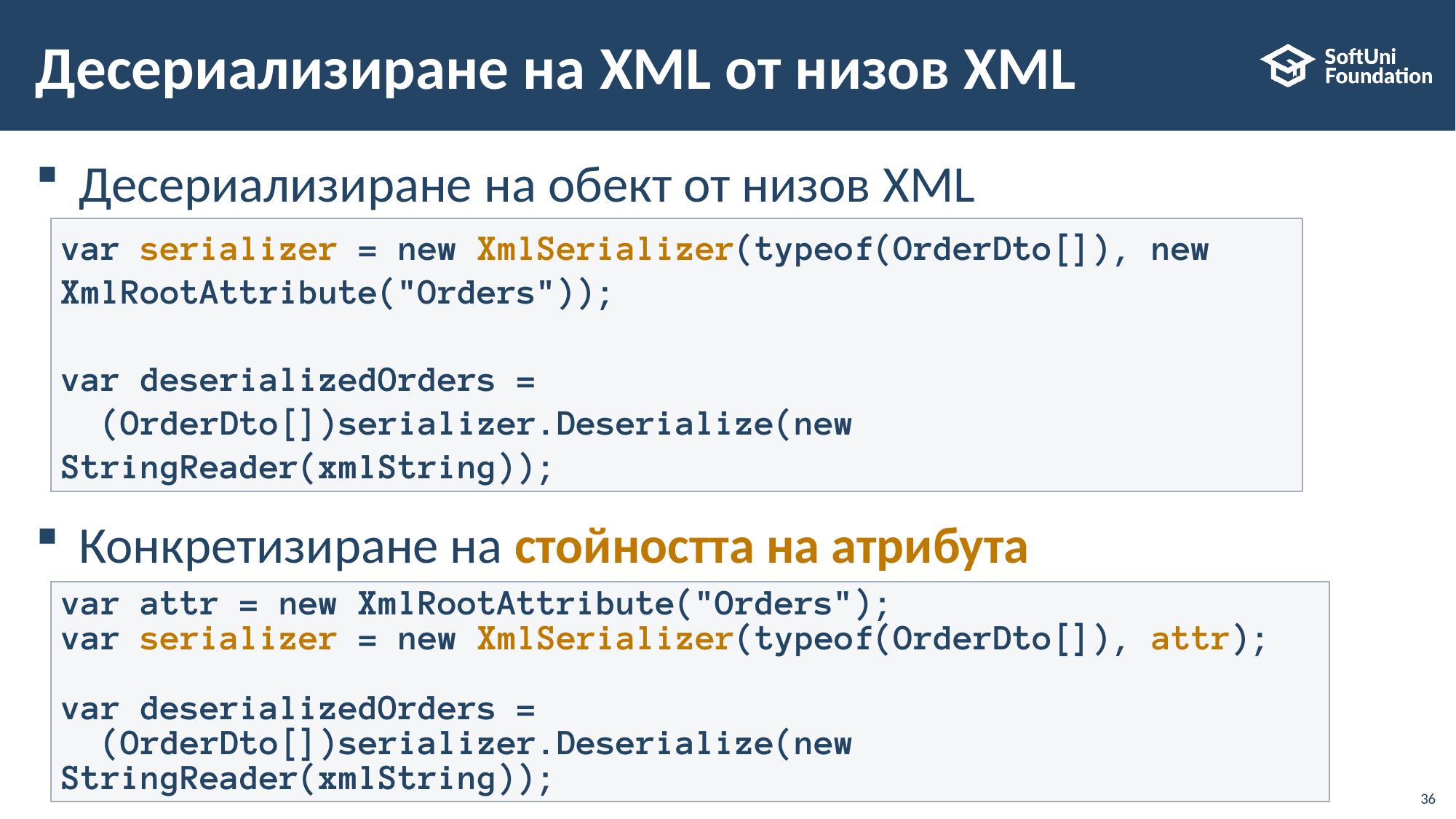

# Десериализиране на XML от низов XML
Десериализиране на обект от низов XML

Конкретизиране на стойността на атрибута

var serializer = new XmlSerializer(typeof(OrderDto[]), new XmlRootAttribute("Orders"));

var deserializedOrders =
  (OrderDto[])serializer.Deserialize(new StringReader(xmlString));
var attr = new XmlRootAttribute("Orders");
var serializer = new XmlSerializer(typeof(OrderDto[]), attr);

var deserializedOrders =
  (OrderDto[])serializer.Deserialize(new StringReader(xmlString));
36